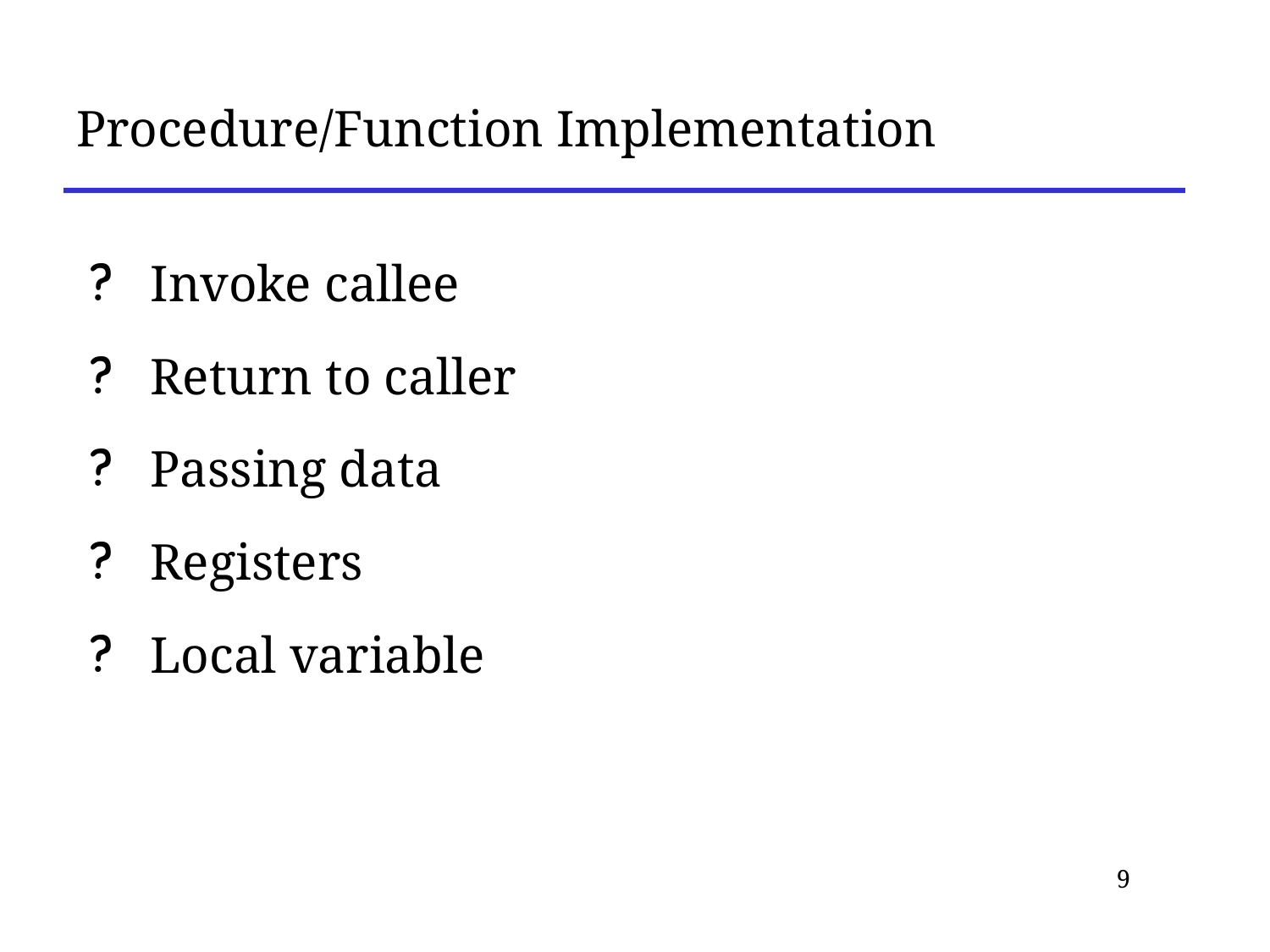

# Procedure/Function Implementation
 Invoke callee
 Return to caller
 Passing data
 Registers
 Local variable
9